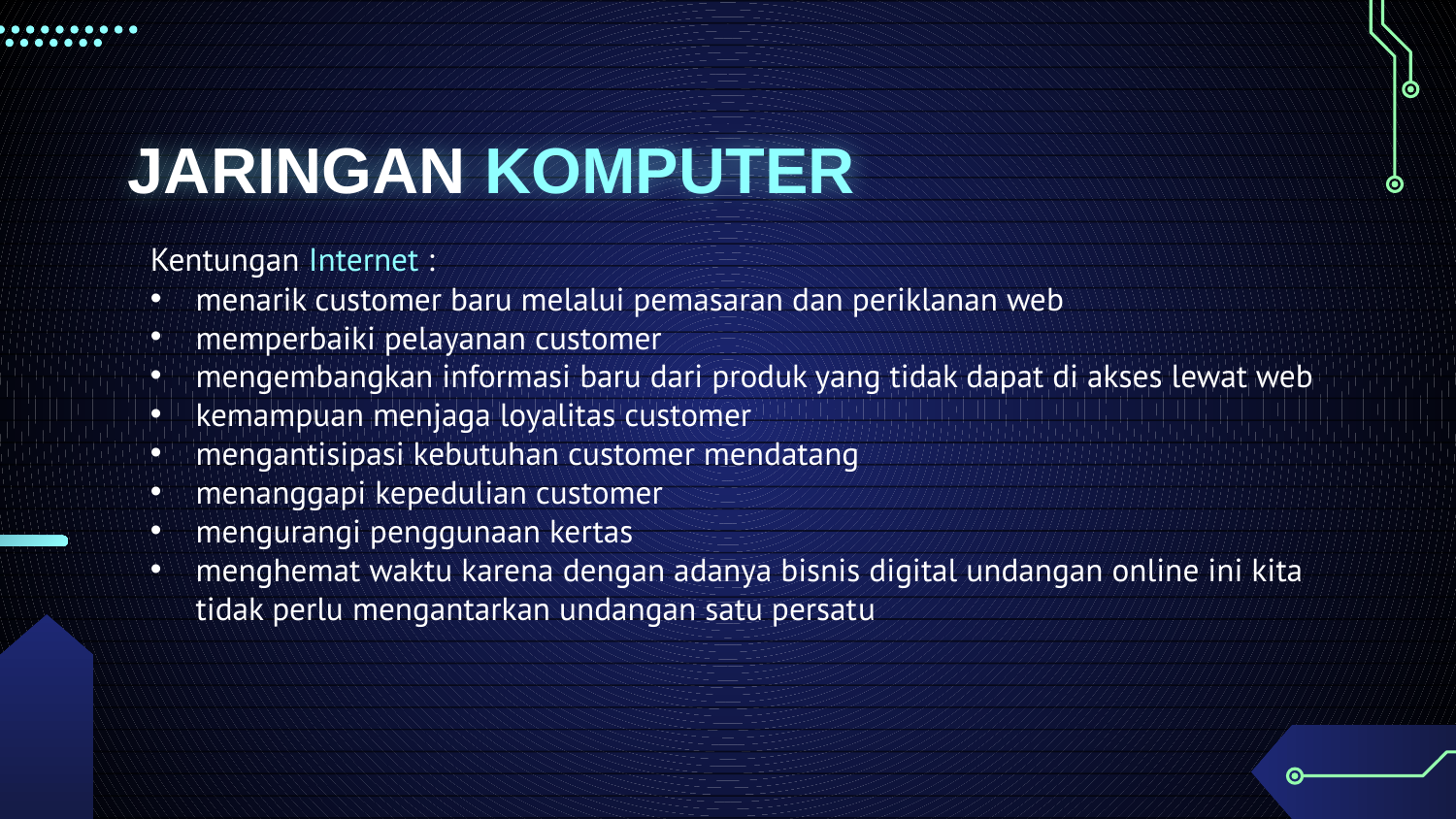

JARINGAN KOMPUTER

Kentungan Internet :
menarik customer baru melalui pemasaran dan periklanan web
memperbaiki pelayanan customer
mengembangkan informasi baru dari produk yang tidak dapat di akses lewat web
kemampuan menjaga loyalitas customer
mengantisipasi kebutuhan customer mendatang
menanggapi kepedulian customer
mengurangi penggunaan kertas
menghemat waktu karena dengan adanya bisnis digital undangan online ini kita tidak perlu mengantarkan undangan satu persatu